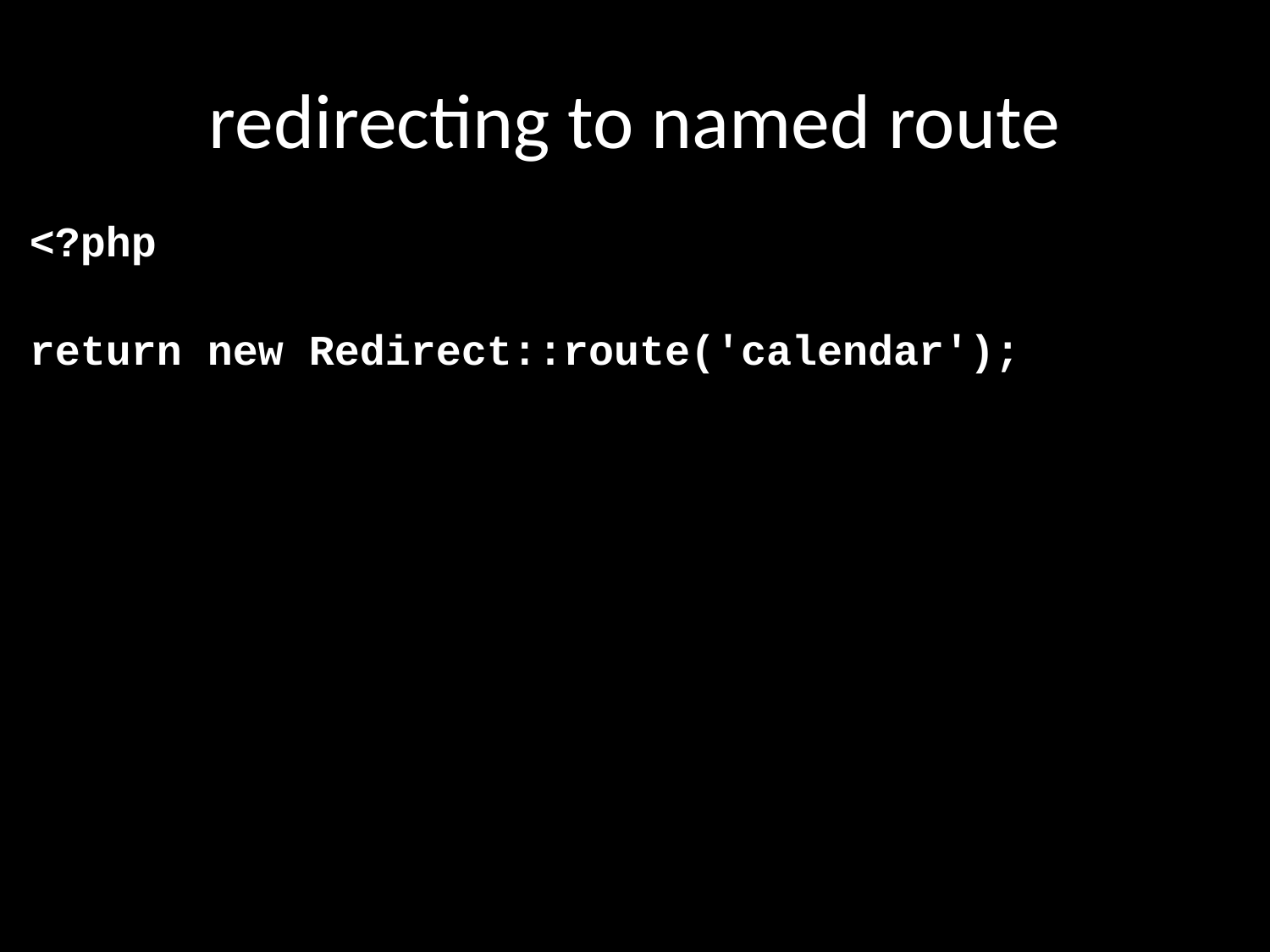

# redirecting to named route
<?php

return new Redirect::route('calendar');